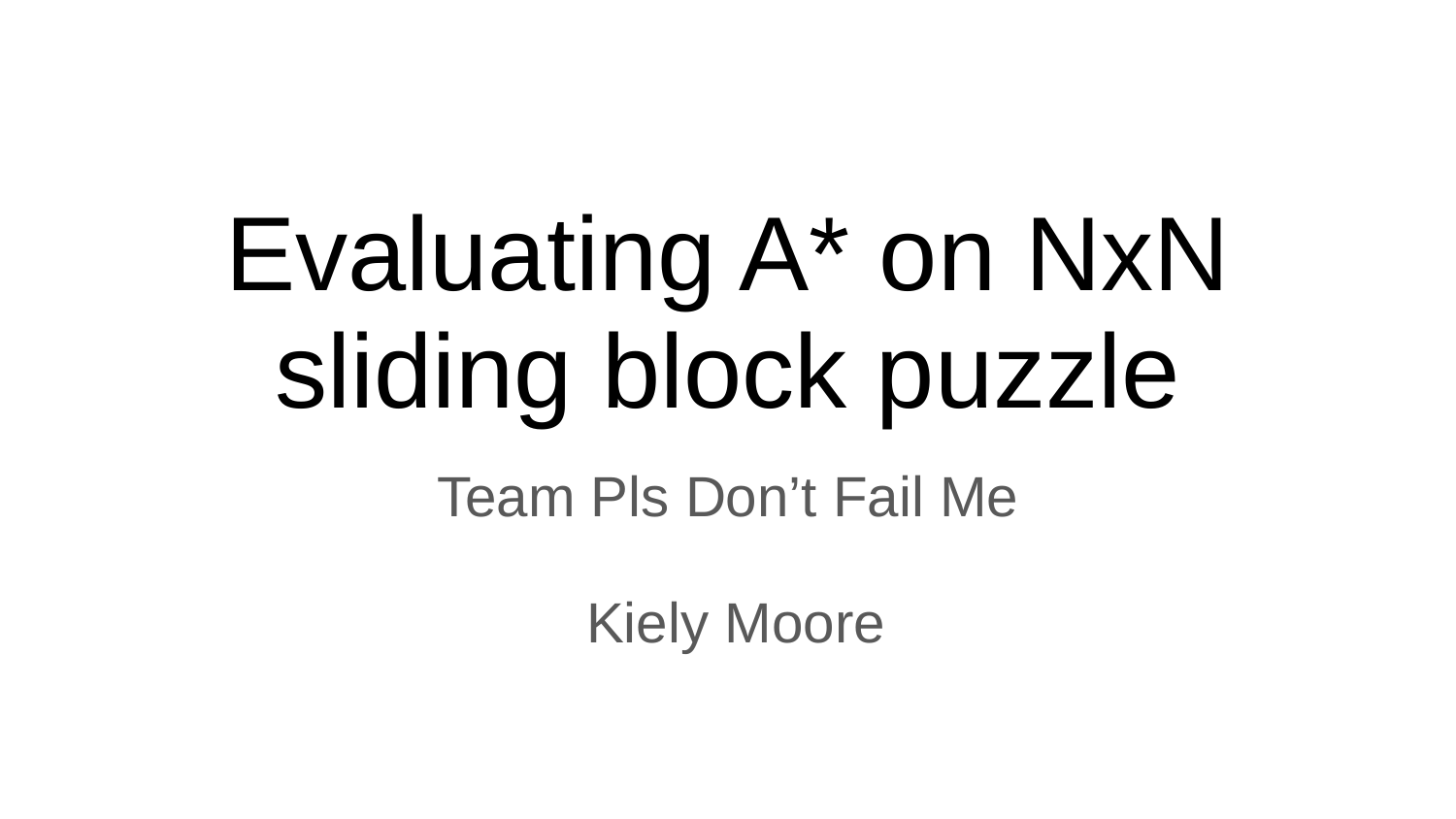

# Evaluating A* on NxN sliding block puzzle
Team Pls Don’t Fail Me
Kiely Moore